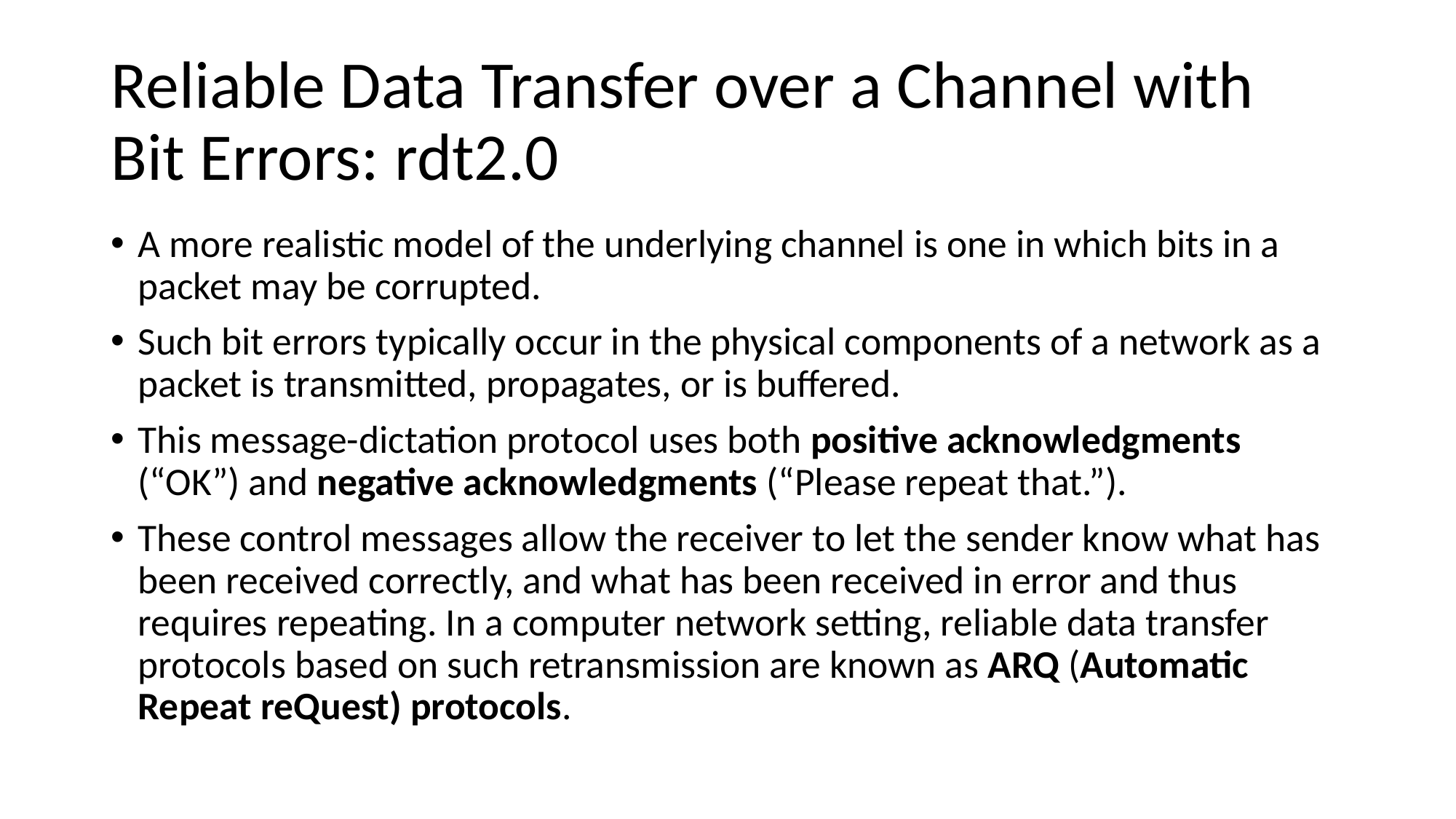

# Reliable Data Transfer over a Channel with Bit Errors: rdt2.0
A more realistic model of the underlying channel is one in which bits in a packet may be corrupted.
Such bit errors typically occur in the physical components of a network as a packet is transmitted, propagates, or is buffered.
This message-dictation protocol uses both positive acknowledgments (“OK”) and negative acknowledgments (“Please repeat that.”).
These control messages allow the receiver to let the sender know what has been received correctly, and what has been received in error and thus requires repeating. In a computer network setting, reliable data transfer protocols based on such retransmission are known as ARQ (Automatic Repeat reQuest) protocols.